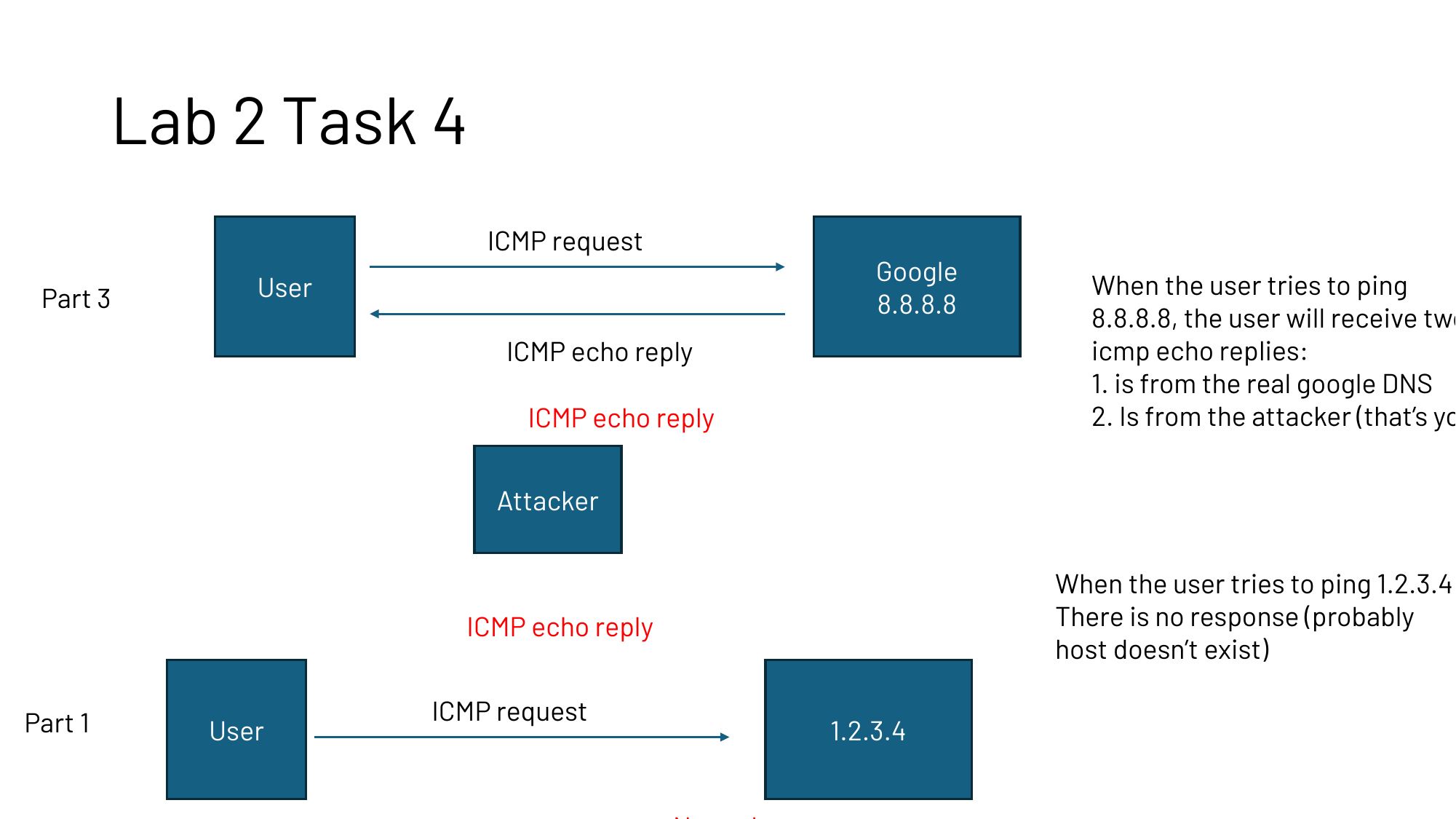

# Lab 2 Task 4
User
Google
8.8.8.8
ICMP request
When the user tries to ping 8.8.8.8, the user will receive two icmp echo replies:
1. is from the real google DNS
2. Is from the attacker (that’s you)
Part 3
ICMP echo reply
ICMP echo reply
Attacker
When the user tries to ping 1.2.3.4
There is no response (probably host doesn’t exist)
ICMP echo reply
User
1.2.3.4
ICMP request
Part 1
No reply